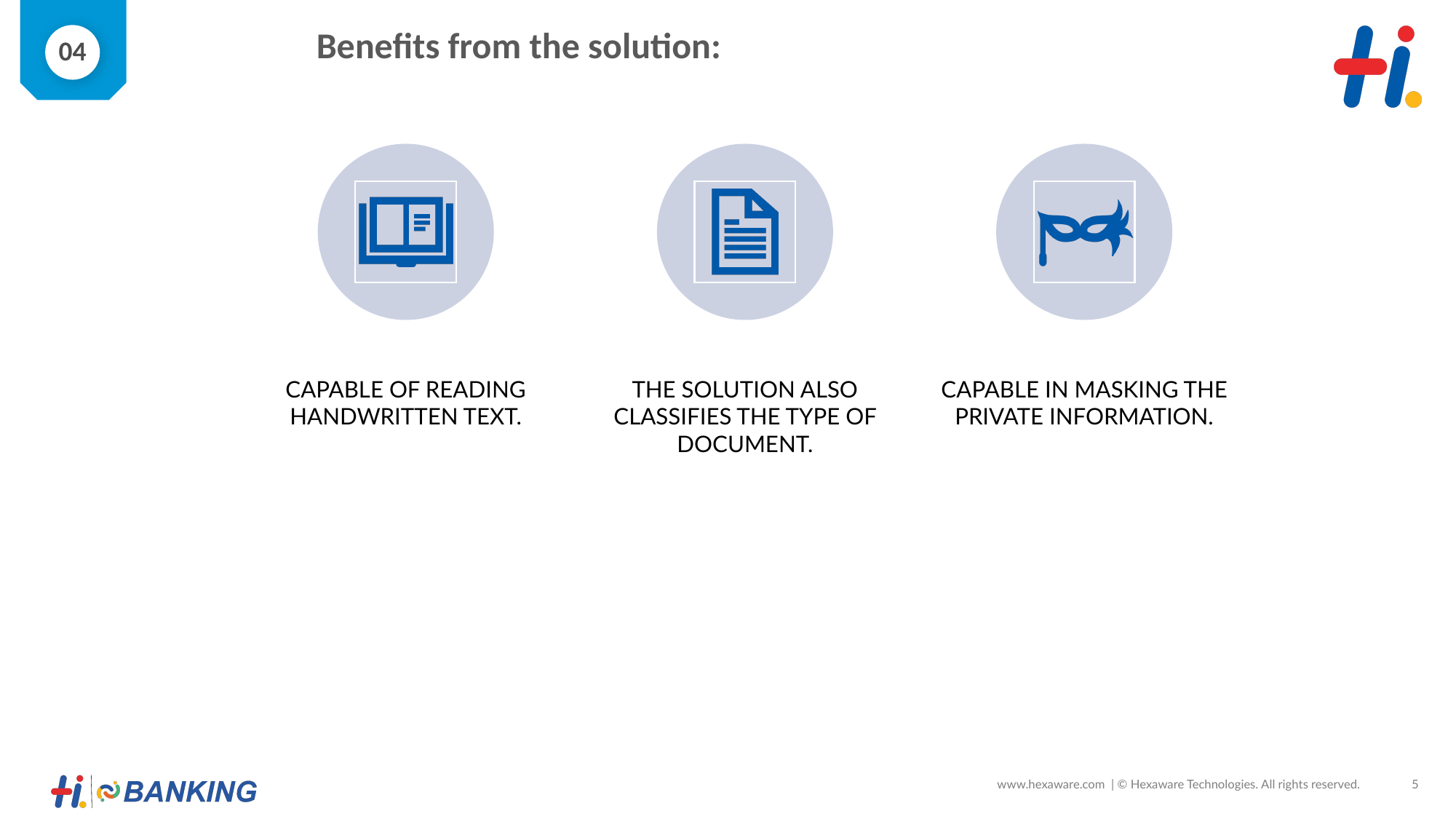

# Benefits from the solution:
04
Capable of reading handwritten text.
The solution also classifies the type of document.
Capable in masking the private information.